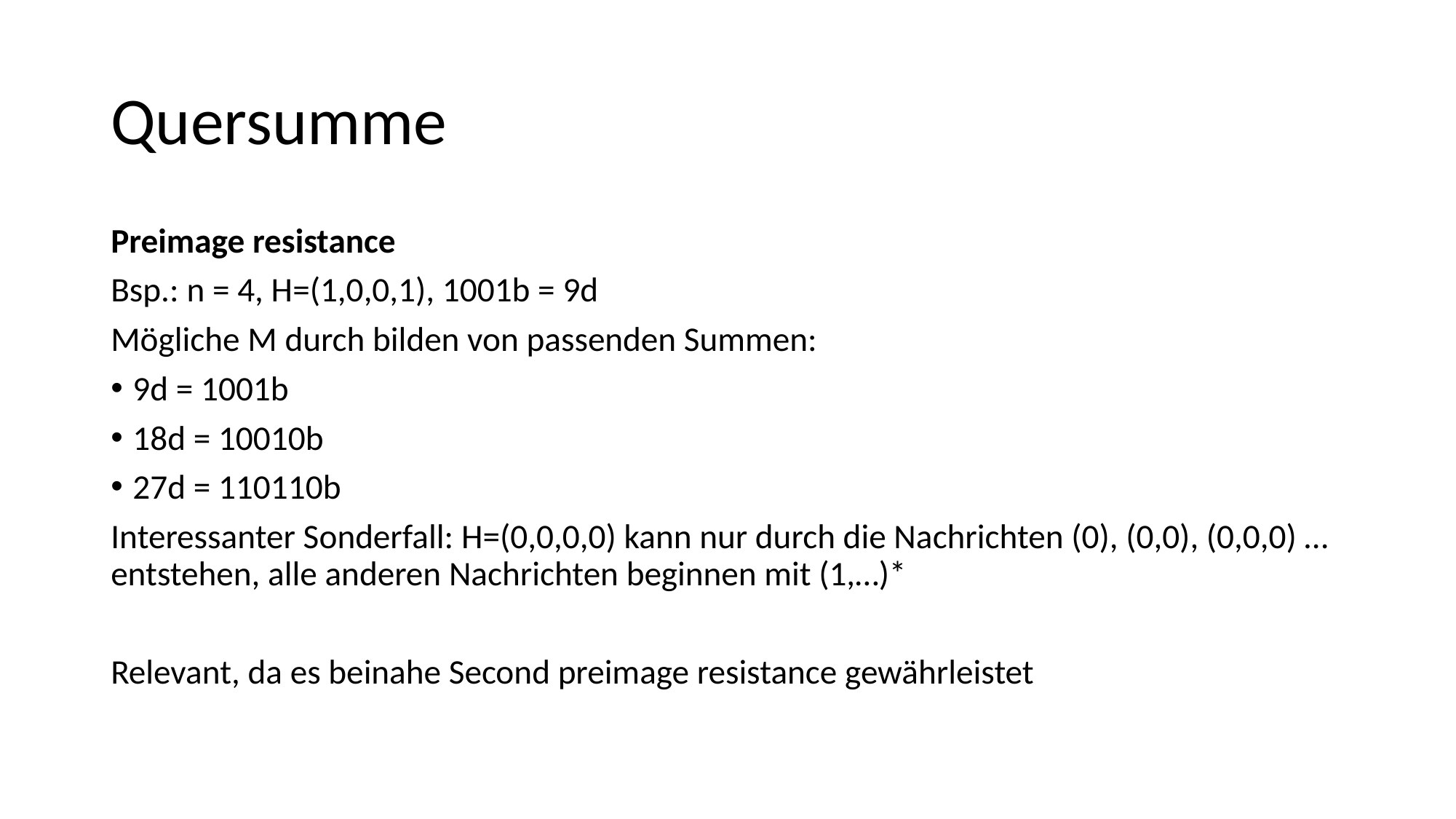

Quersumme
Preimage resistance
Bsp.: n = 4, H=(1,0,0,1), 1001b = 9d
Mögliche M durch bilden von passenden Summen:
9d = 1001b
18d = 10010b
27d = 110110b
Interessanter Sonderfall: H=(0,0,0,0) kann nur durch die Nachrichten (0), (0,0), (0,0,0) … entstehen, alle anderen Nachrichten beginnen mit (1,…)*

Relevant, da es beinahe Second preimage resistance gewährleistet